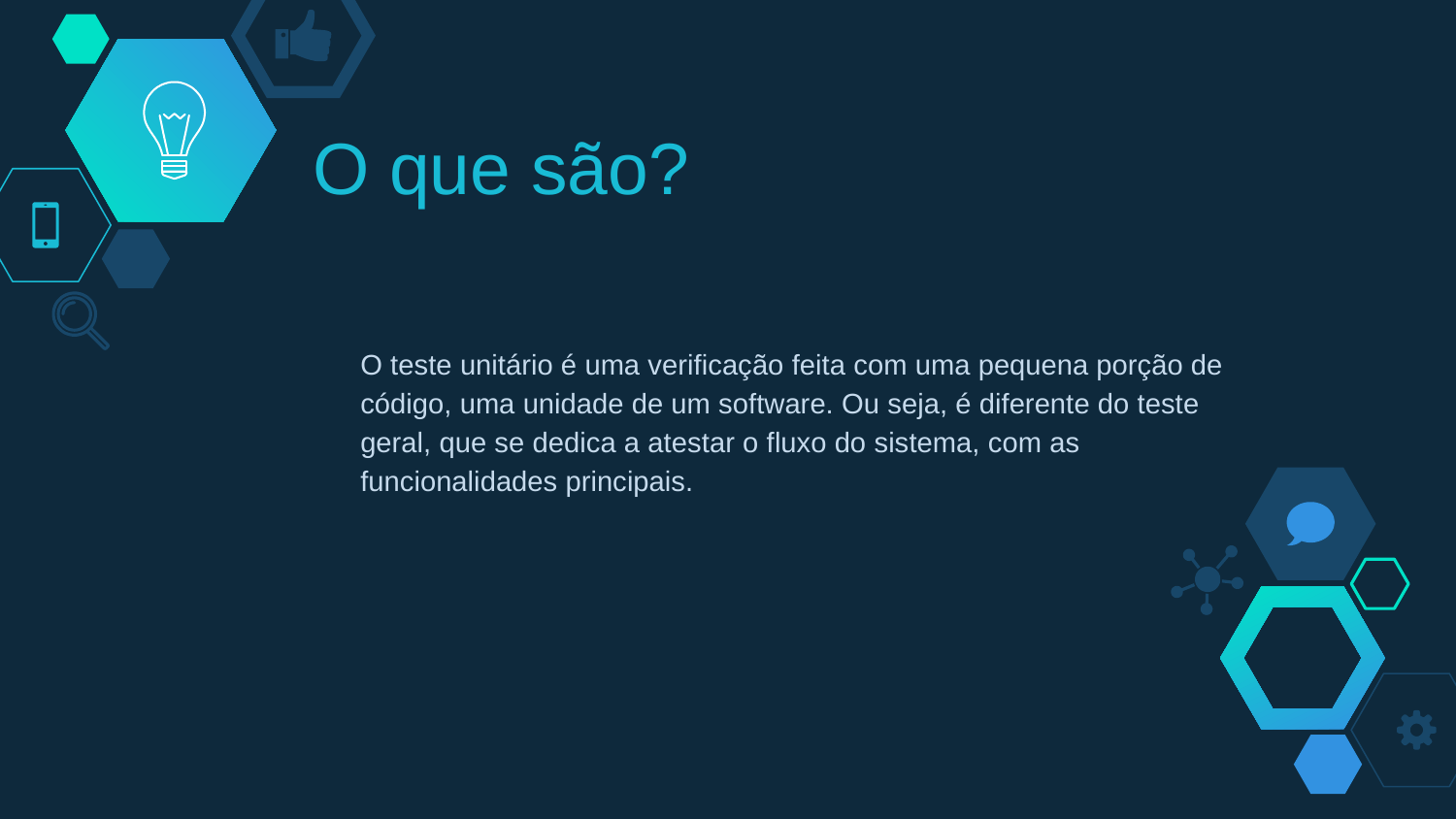

# O que são?

O teste unitário é uma verificação feita com uma pequena porção de código, uma unidade de um software. Ou seja, é diferente do teste geral, que se dedica a atestar o fluxo do sistema, com as funcionalidades principais.